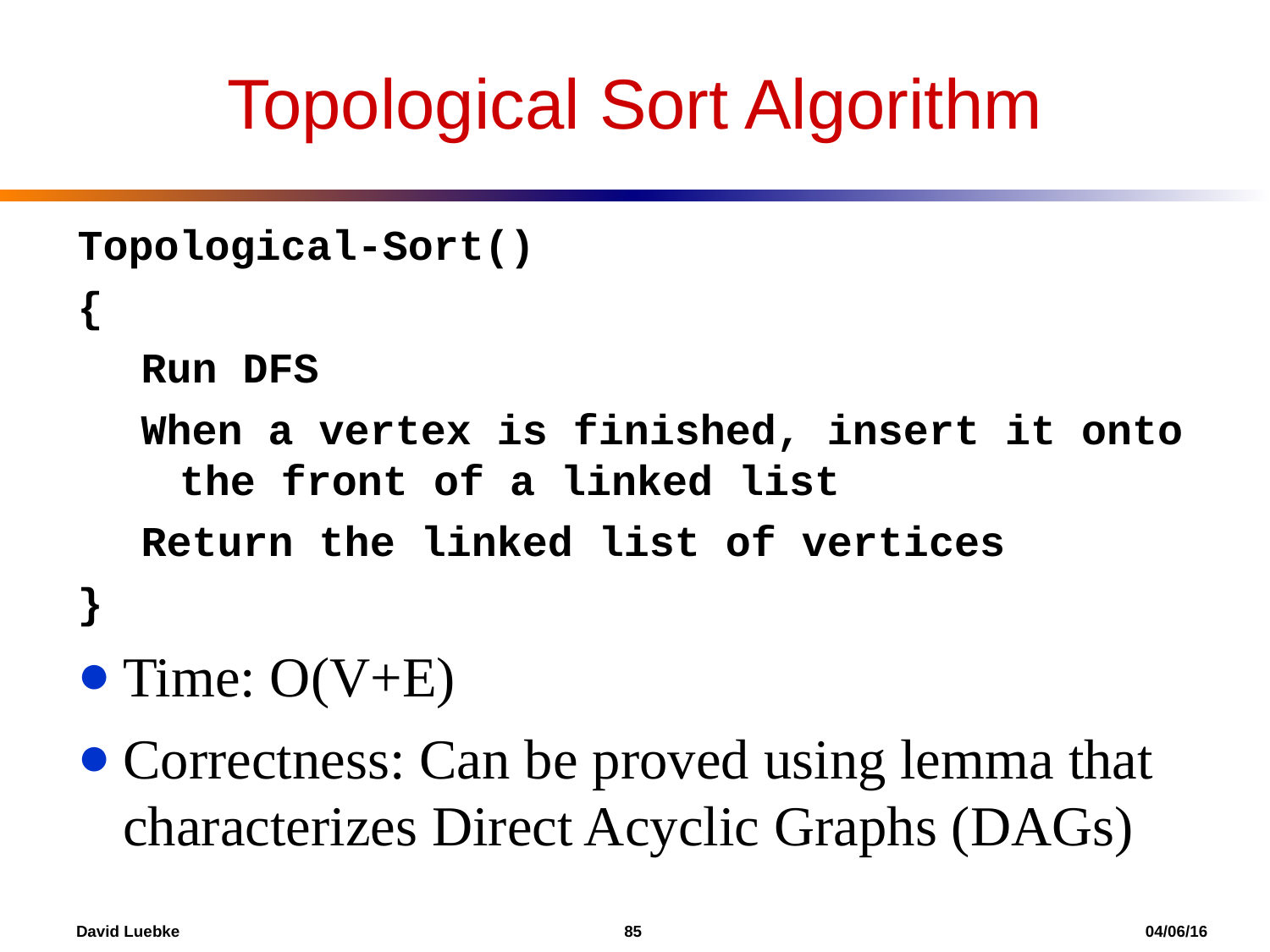

Topological Sort Algorithm
Topological-Sort()
{
Run DFS
When a vertex is finished, insert it onto the front of a linked list
Return the linked list of vertices
}
Time: O(V+E)
Correctness: Can be proved using lemma that characterizes Direct Acyclic Graphs (DAGs)

David Luebke				         85 				            04/06/16